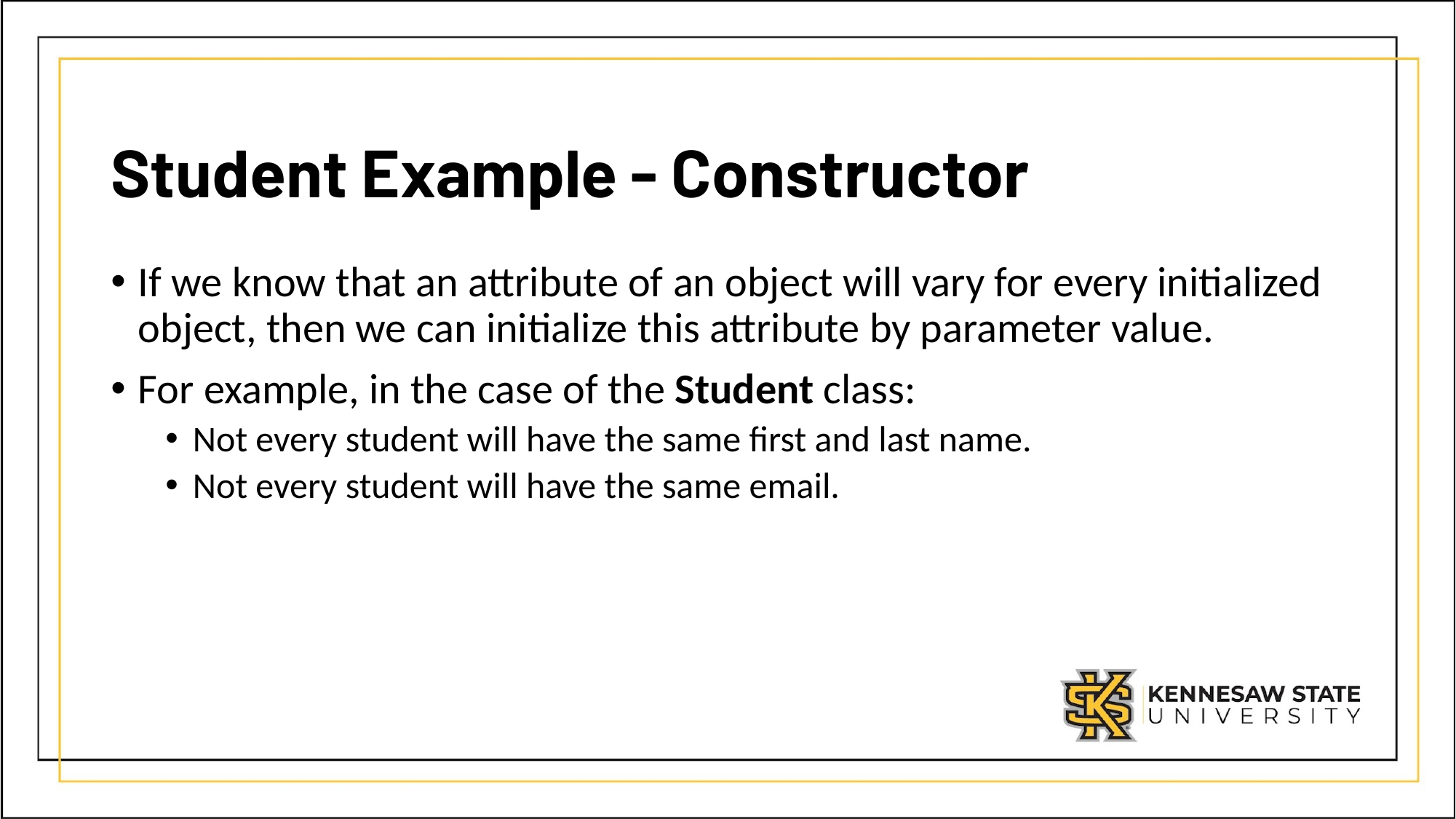

# Student Example - Constructor
If we know that an attribute of an object will vary for every initialized object, then we can initialize this attribute by parameter value.
For example, in the case of the Student class:
Not every student will have the same first and last name.
Not every student will have the same email.